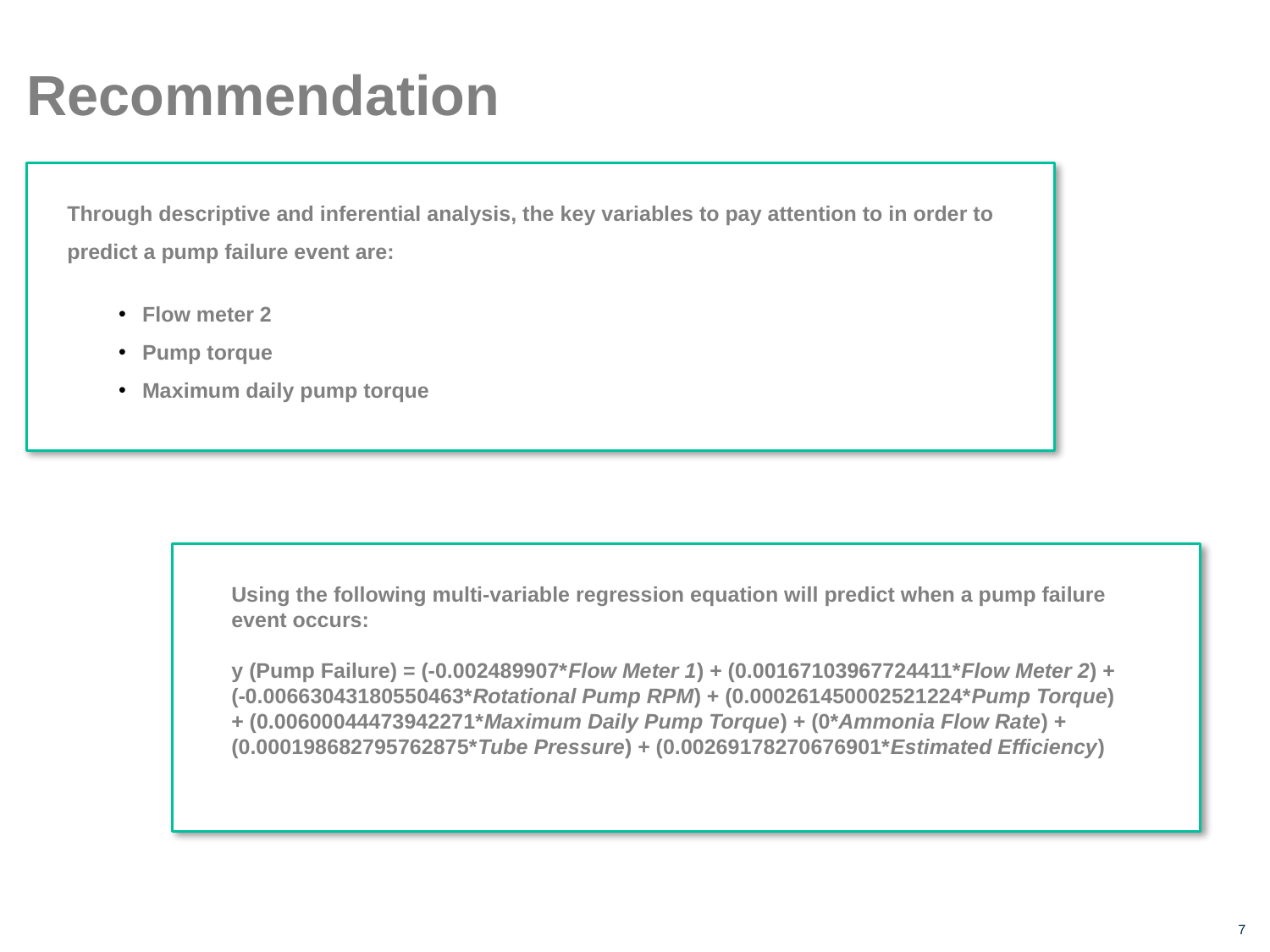

# Recommendation

Through descriptive and inferential analysis, the key variables to pay attention to in order to predict a pump failure event are:
Flow meter 2
Pump torque
Maximum daily pump torque

Using the following multi-variable regression equation will predict when a pump failure event occurs:

y (Pump Failure) = (-0.002489907*Flow Meter 1) + (0.00167103967724411*Flow Meter 2) + (-0.00663043180550463*Rotational Pump RPM) + (0.000261450002521224*Pump Torque) + (0.00600044473942271*Maximum Daily Pump Torque) + (0*Ammonia Flow Rate) + (0.000198682795762875*Tube Pressure) + (0.00269178270676901*Estimated Efficiency)